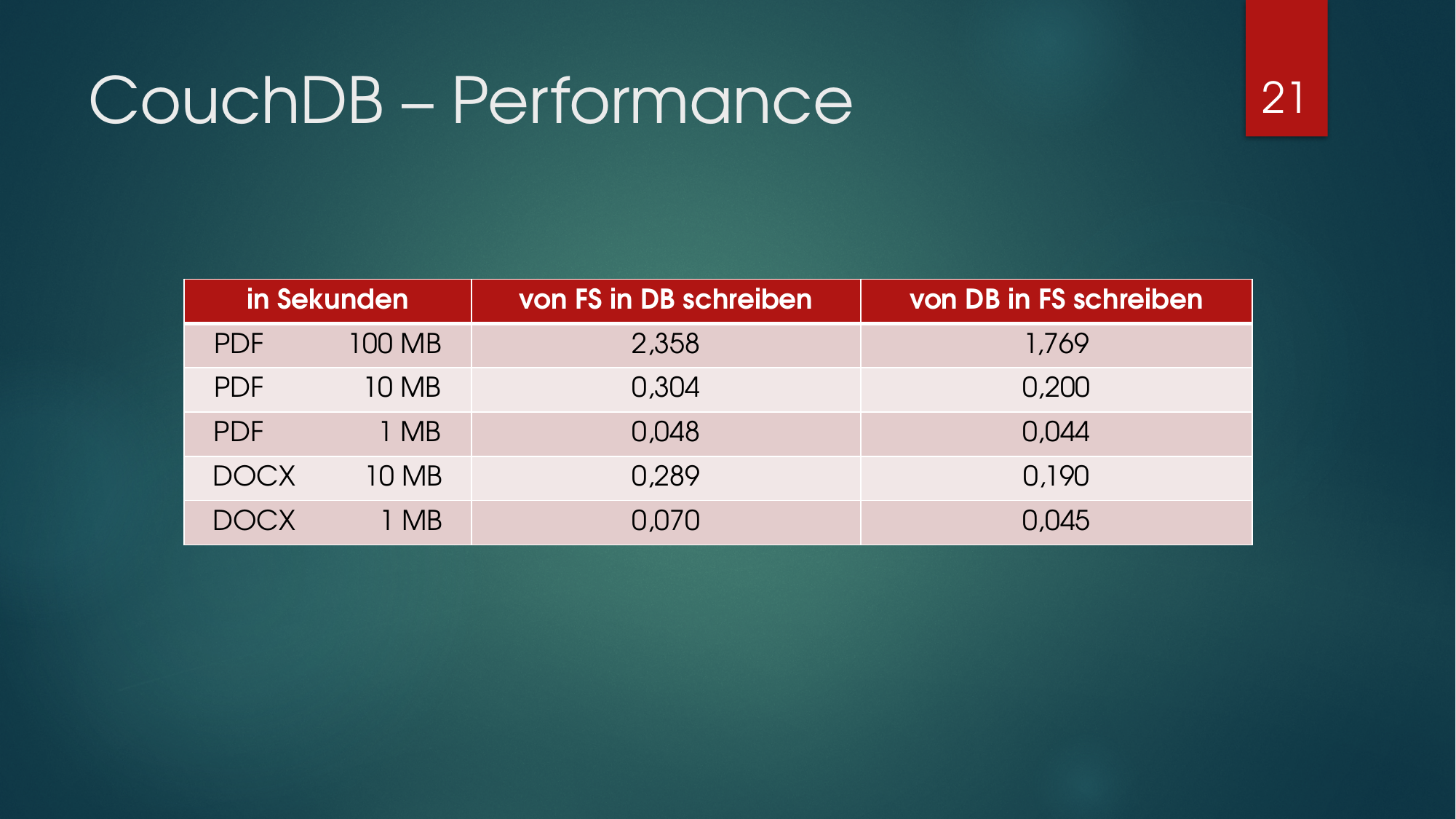

21
# CouchDB – Performance
| in Sekunden | von FS in DB schreiben | von DB in FS schreiben |
| --- | --- | --- |
| PDF 100 MB | 2,358 | 1,769 |
| PDF 10 MB | 0,304 | 0,200 |
| PDF 1 MB | 0,048 | 0,044 |
| DOCX 10 MB | 0,289 | 0,190 |
| DOCX 1 MB | 0,070 | 0,045 |